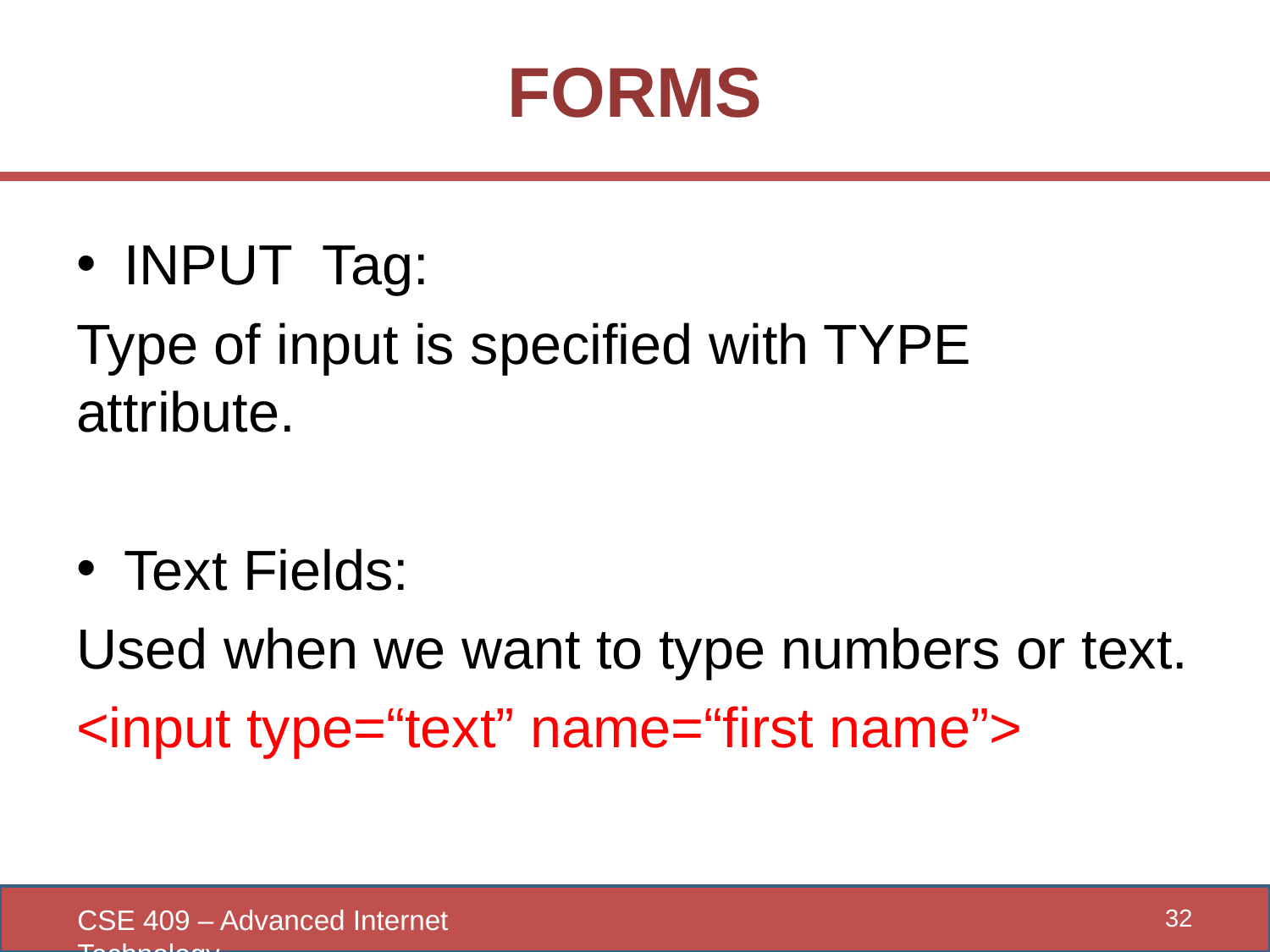

# FORMS
INPUT  Tag:
Type of input is specified with TYPE attribute.

Text Fields:
Used when we want to type numbers or text.
<input type=“text” name=“first name”>